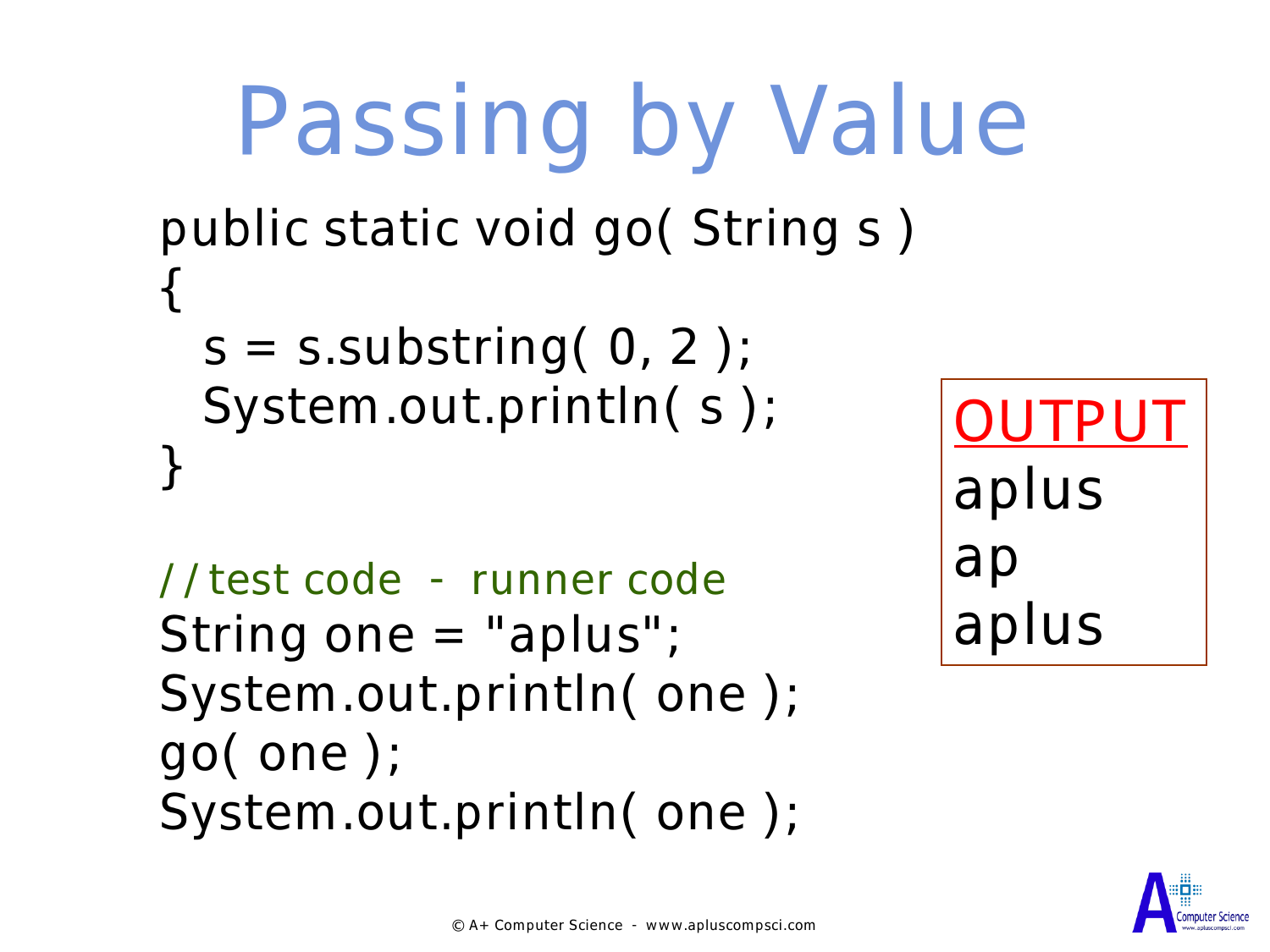

Passing by Value
public static void go( String s )
{
   s = s.substring( 0, 2 );
   System.out.println( s );
}

//test code  -  runner code
String one = "aplus";
System.out.println( one );
go( one );
System.out.println( one );
OUTPUTaplus
ap
aplus

© A+ Computer Science  -  www.apluscompsci.com